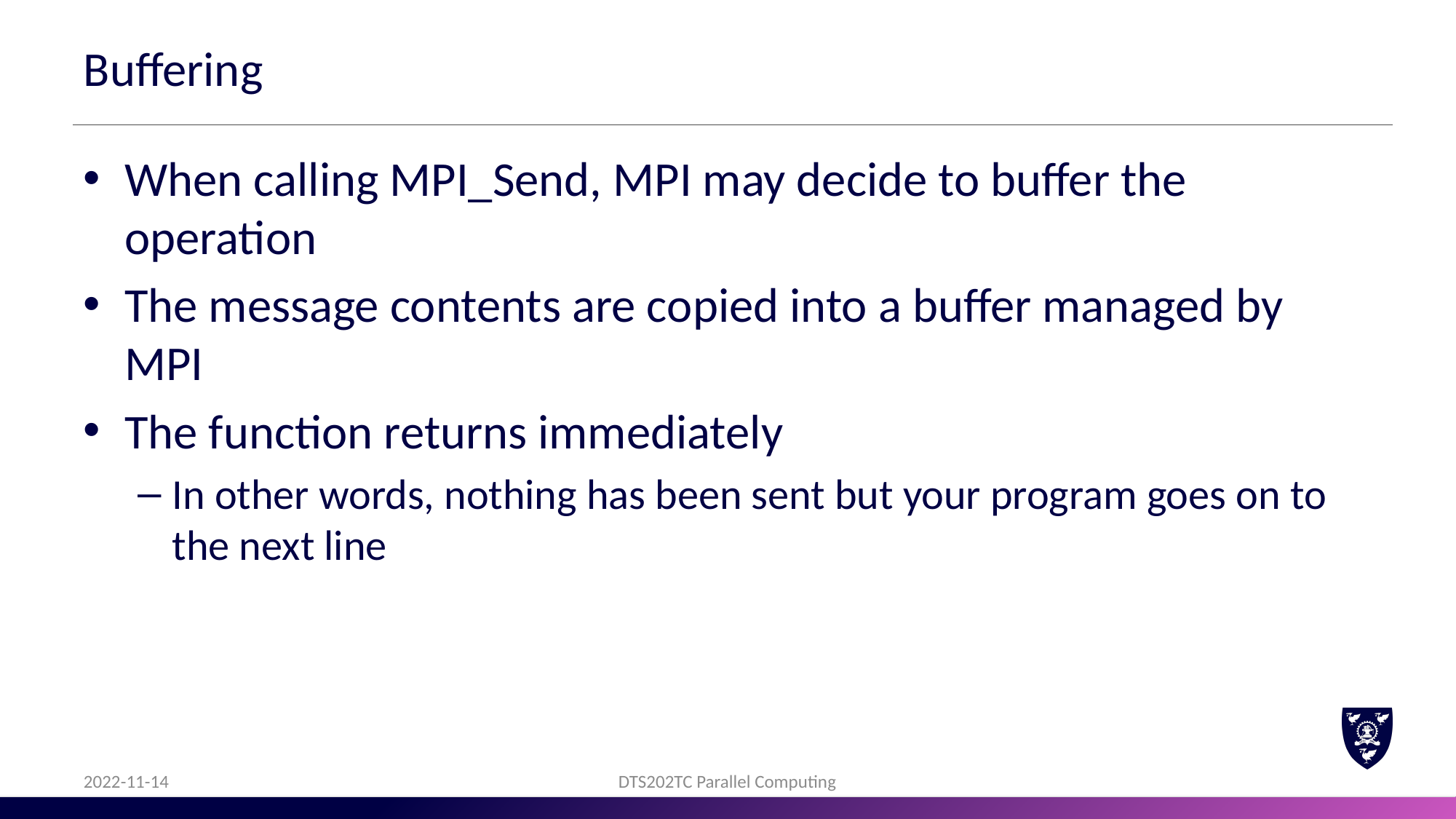

# Buffering
When calling MPI_Send, MPI may decide to buffer the operation
The message contents are copied into a buffer managed by MPI
The function returns immediately
In other words, nothing has been sent but your program goes on to the next line
2022-11-14
DTS202TC Parallel Computing
24